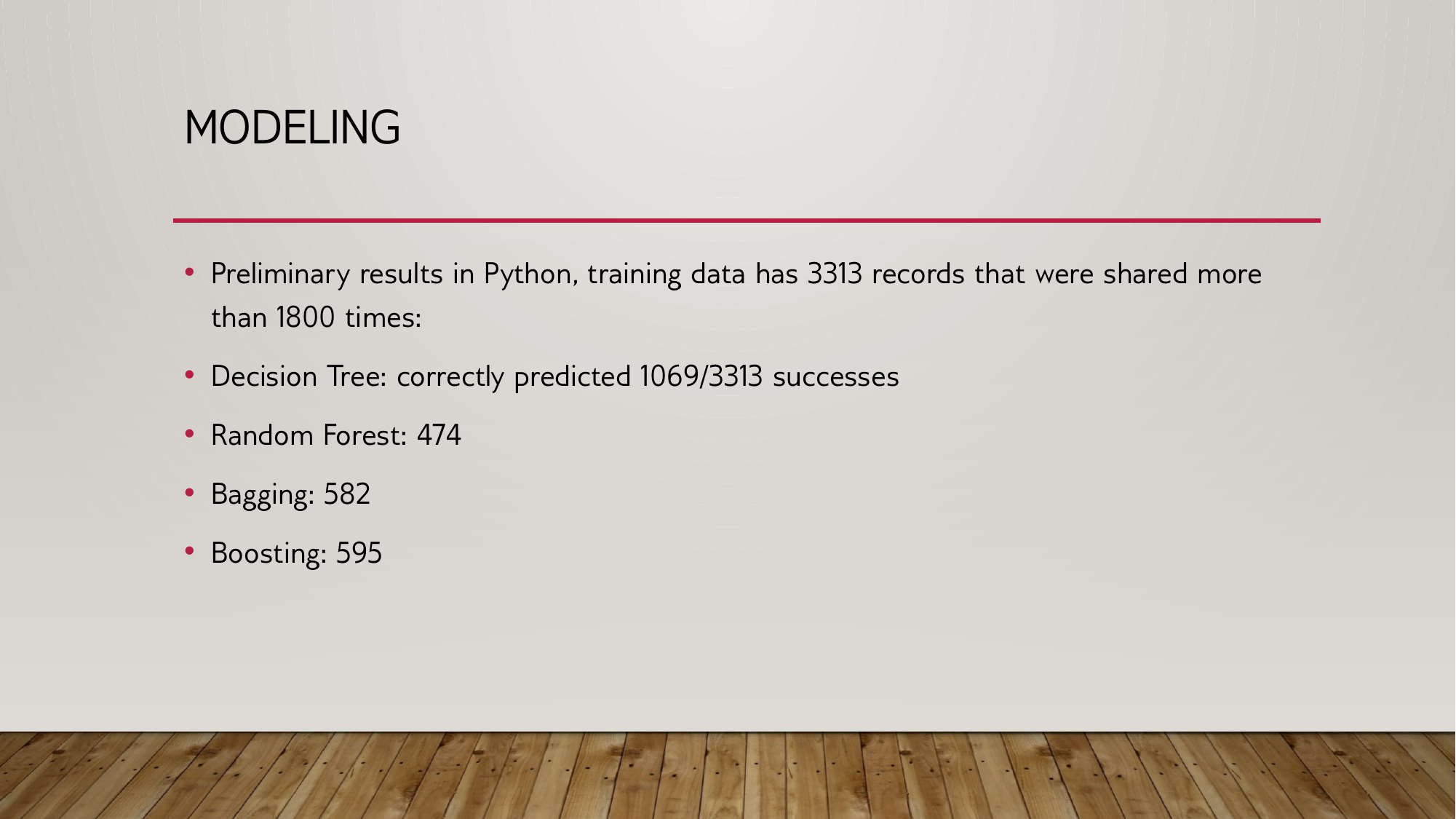

# modeling
Preliminary results in Python, training data has 3313 records that were shared more than 1800 times:
Decision Tree: correctly predicted 1069/3313 successes
Random Forest: 474
Bagging: 582
Boosting: 595